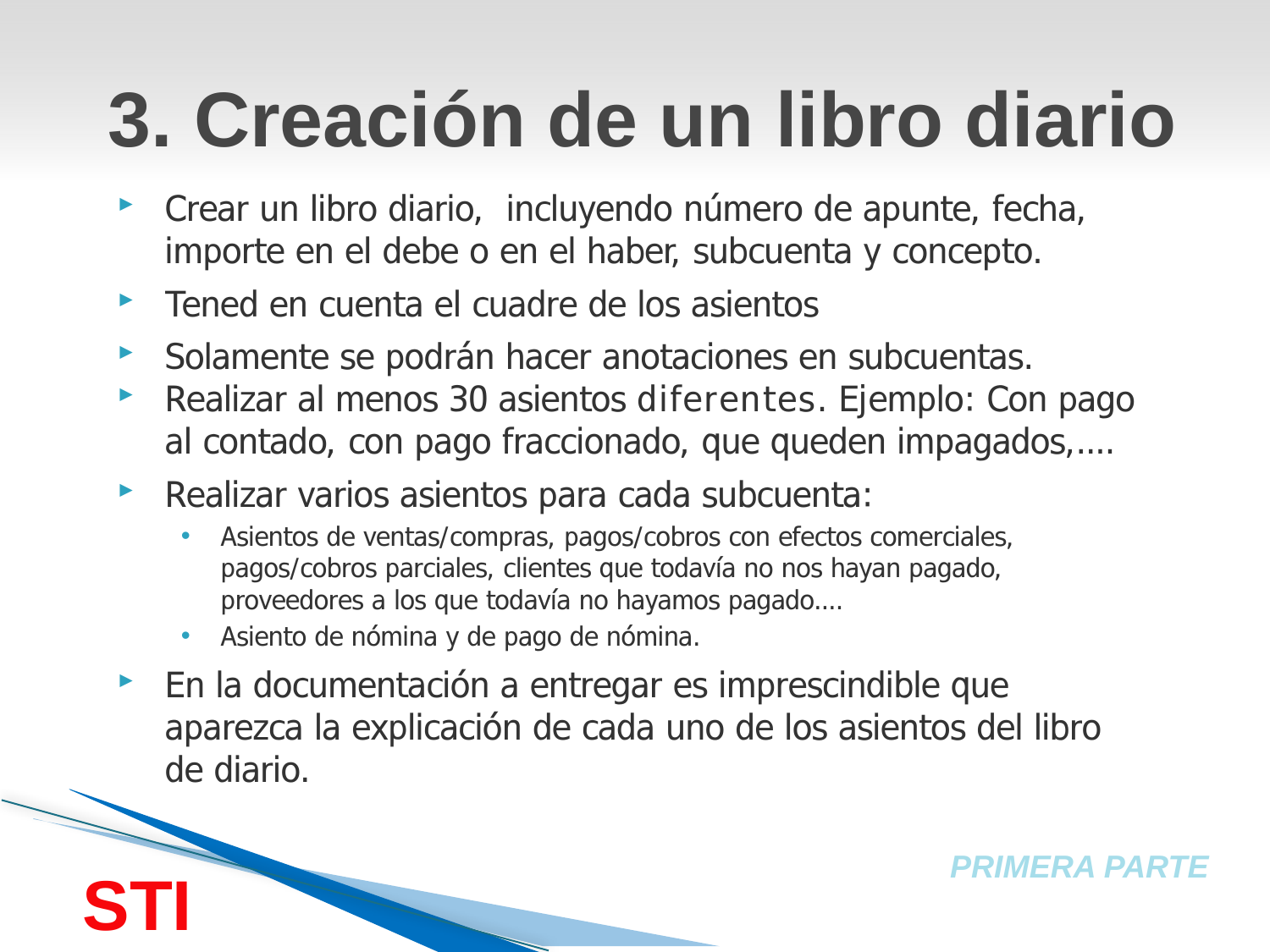

# 3. Creación de un libro diario
Crear un libro diario,  incluyendo número de apunte, fecha, importe en el debe o en el haber, subcuenta y concepto.
Tened en cuenta el cuadre de los asientos
Solamente se podrán hacer anotaciones en subcuentas.
Realizar al menos 30 asientos diferentes. Ejemplo: Con pago al contado, con pago fraccionado, que queden impagados,….
Realizar varios asientos para cada subcuenta:
Asientos de ventas/compras, pagos/cobros con efectos comerciales, pagos/cobros parciales, clientes que todavía no nos hayan pagado, proveedores a los que todavía no hayamos pagado….
Asiento de nómina y de pago de nómina.
En la documentación a entregar es imprescindible que aparezca la explicación de cada uno de los asientos del libro de diario.

PRIMERA PARTE